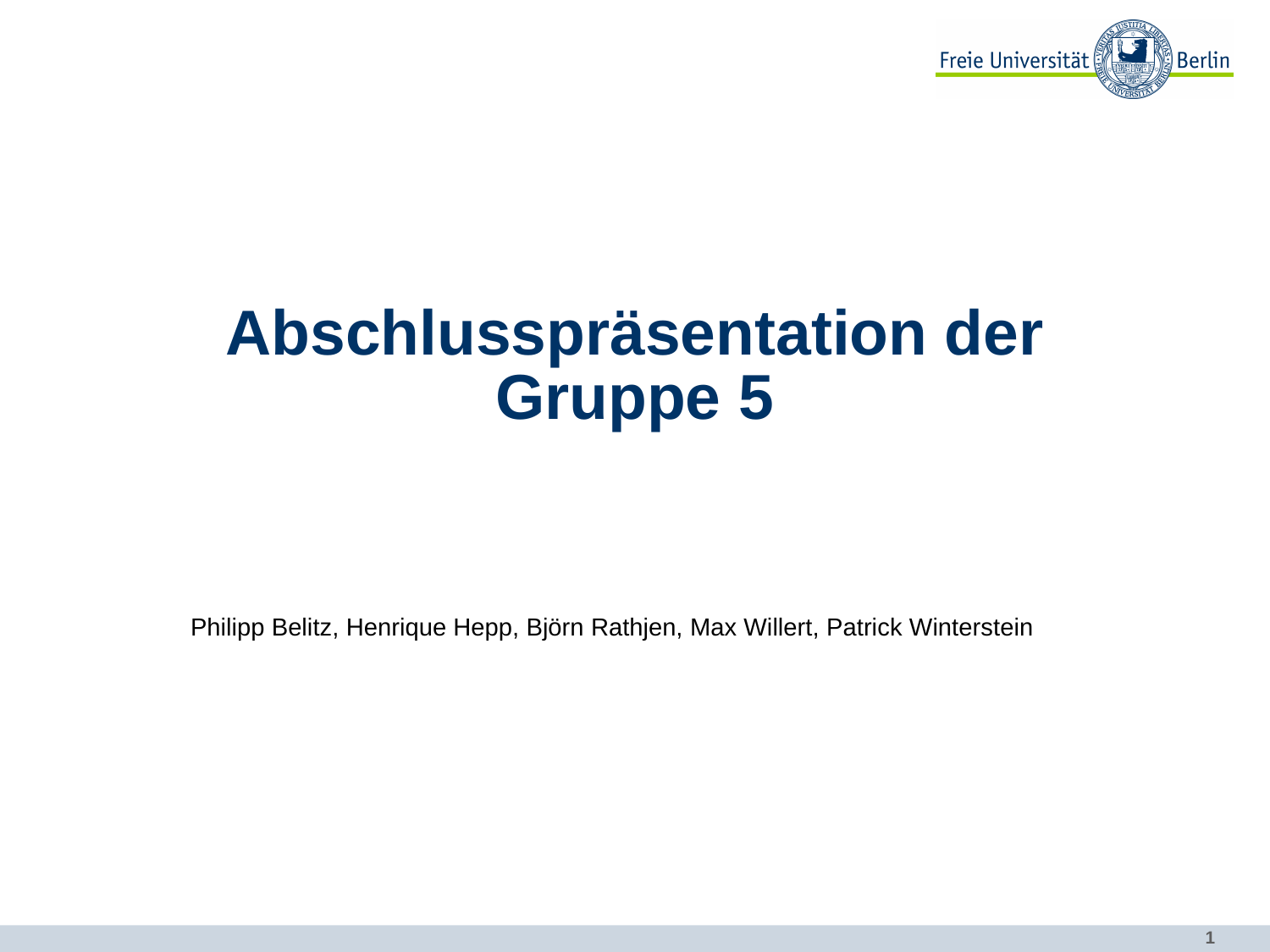

# Abschlusspräsentation der Gruppe 5
Philipp Belitz, Henrique Hepp, Björn Rathjen, Max Willert, Patrick Winterstein